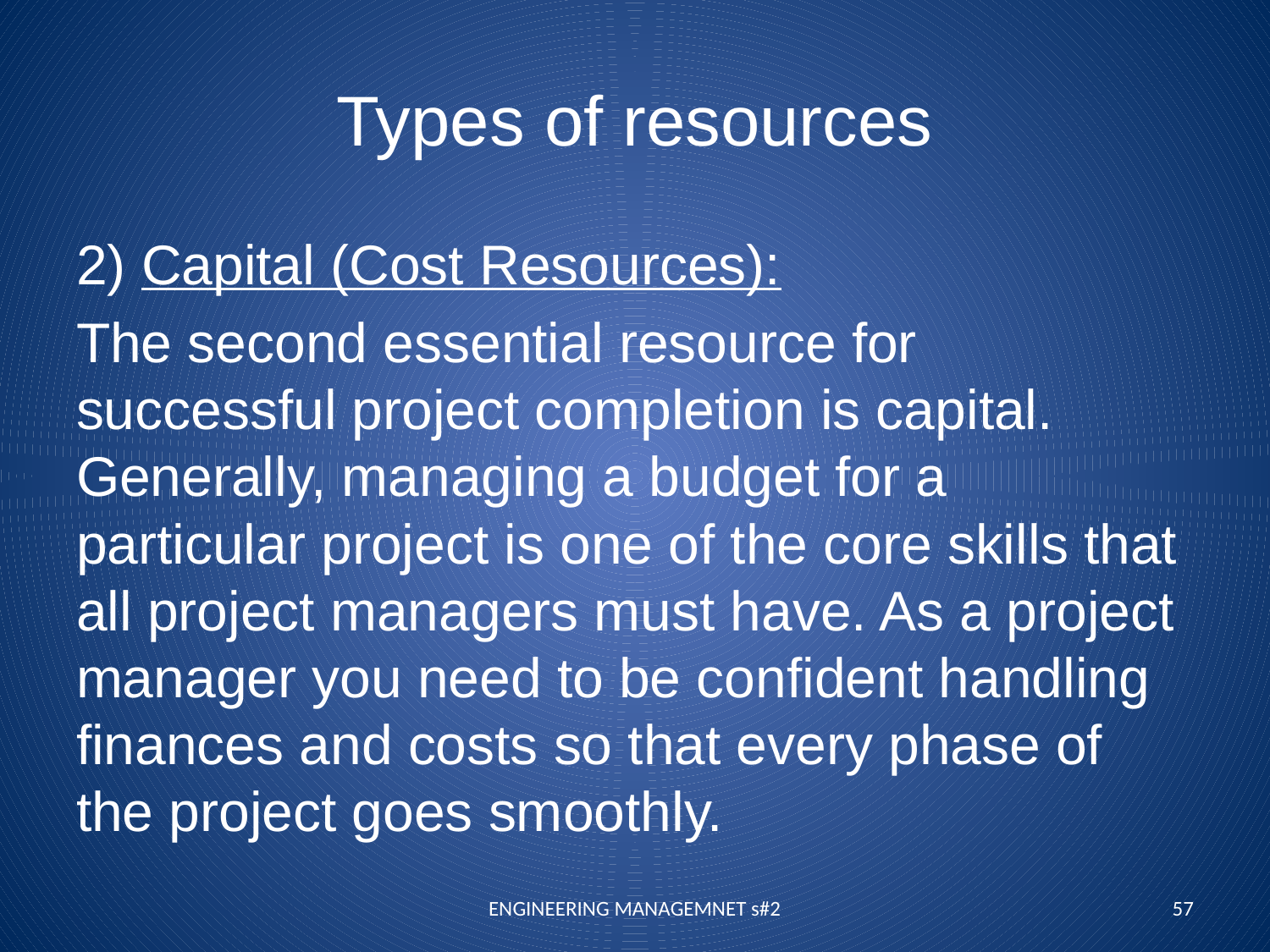

# Types of resources
2) Capital (Cost Resources):
The second essential resource for successful project completion is capital. Generally, managing a budget for a particular project is one of the core skills that all project managers must have. As a project manager you need to be confident handling finances and costs so that every phase of the project goes smoothly.

ENGINEERING MANAGEMNET s#2
57